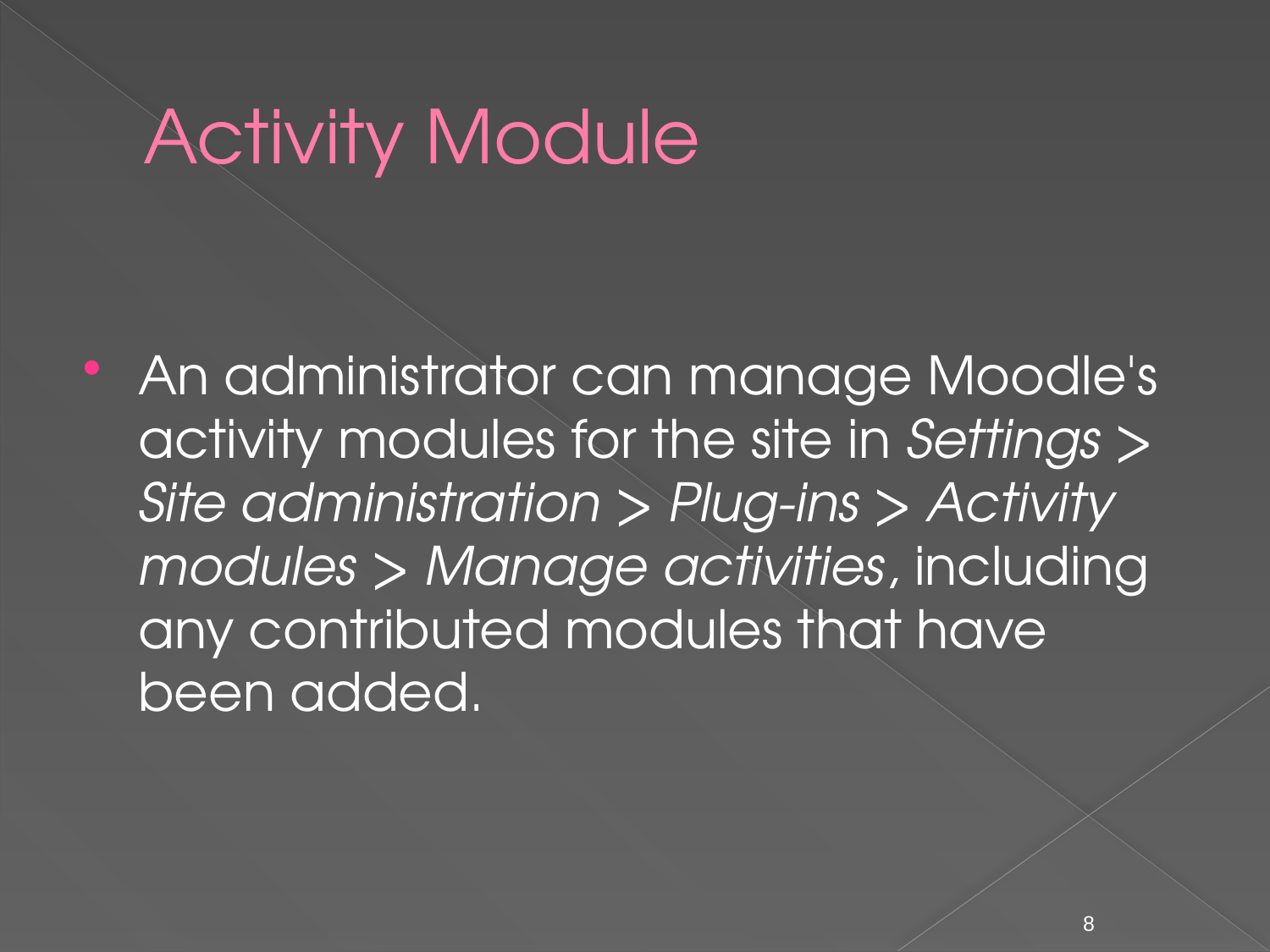

# Activity Module

An administrator can manage Moodle's activity modules for the site in Settings > Site administration > Plug-ins > Activity modules > Manage activities, including any contributed modules that have been added.

8